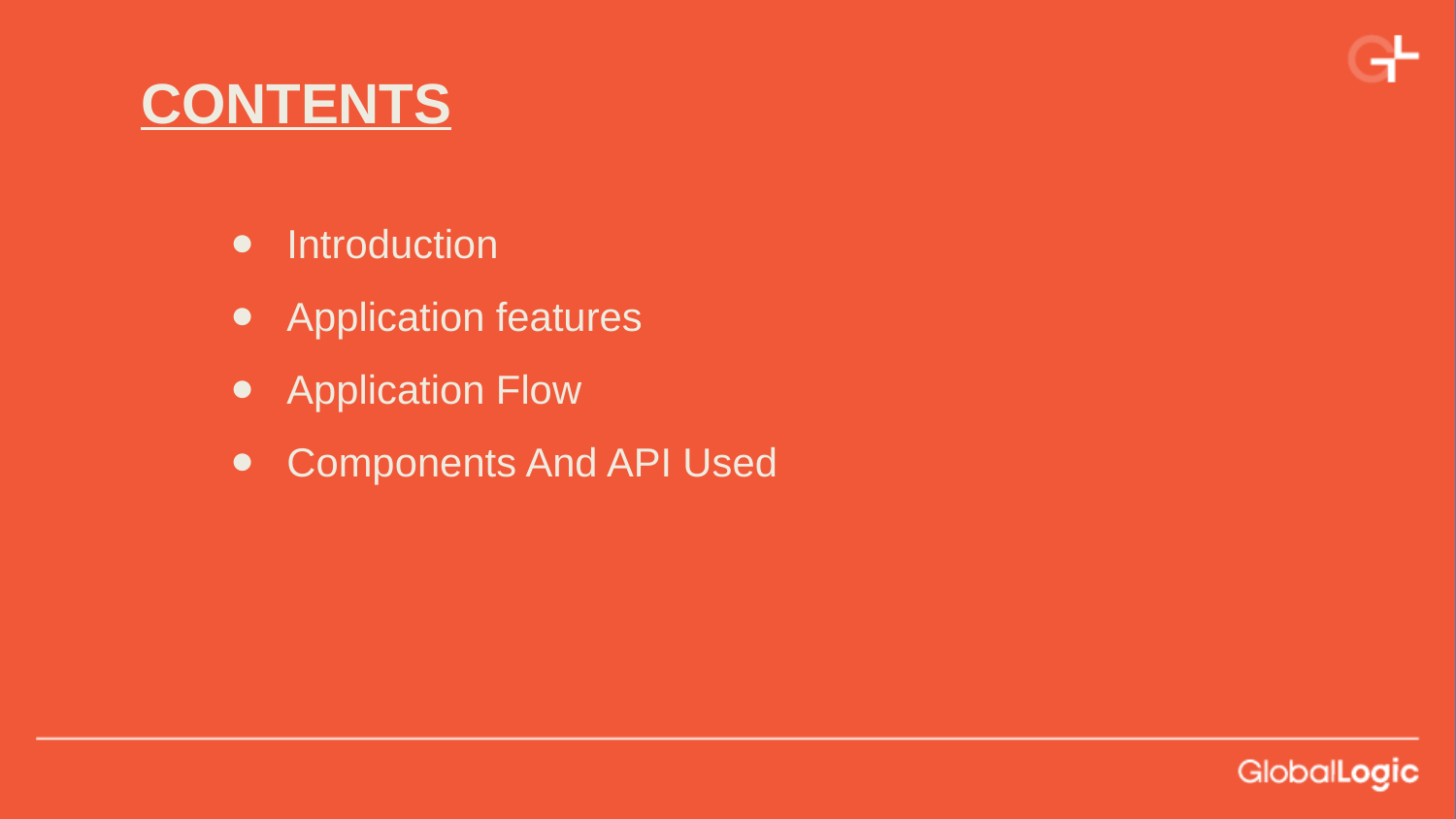

CONTENTS

Introduction
Application features
Application Flow
Components And API Used